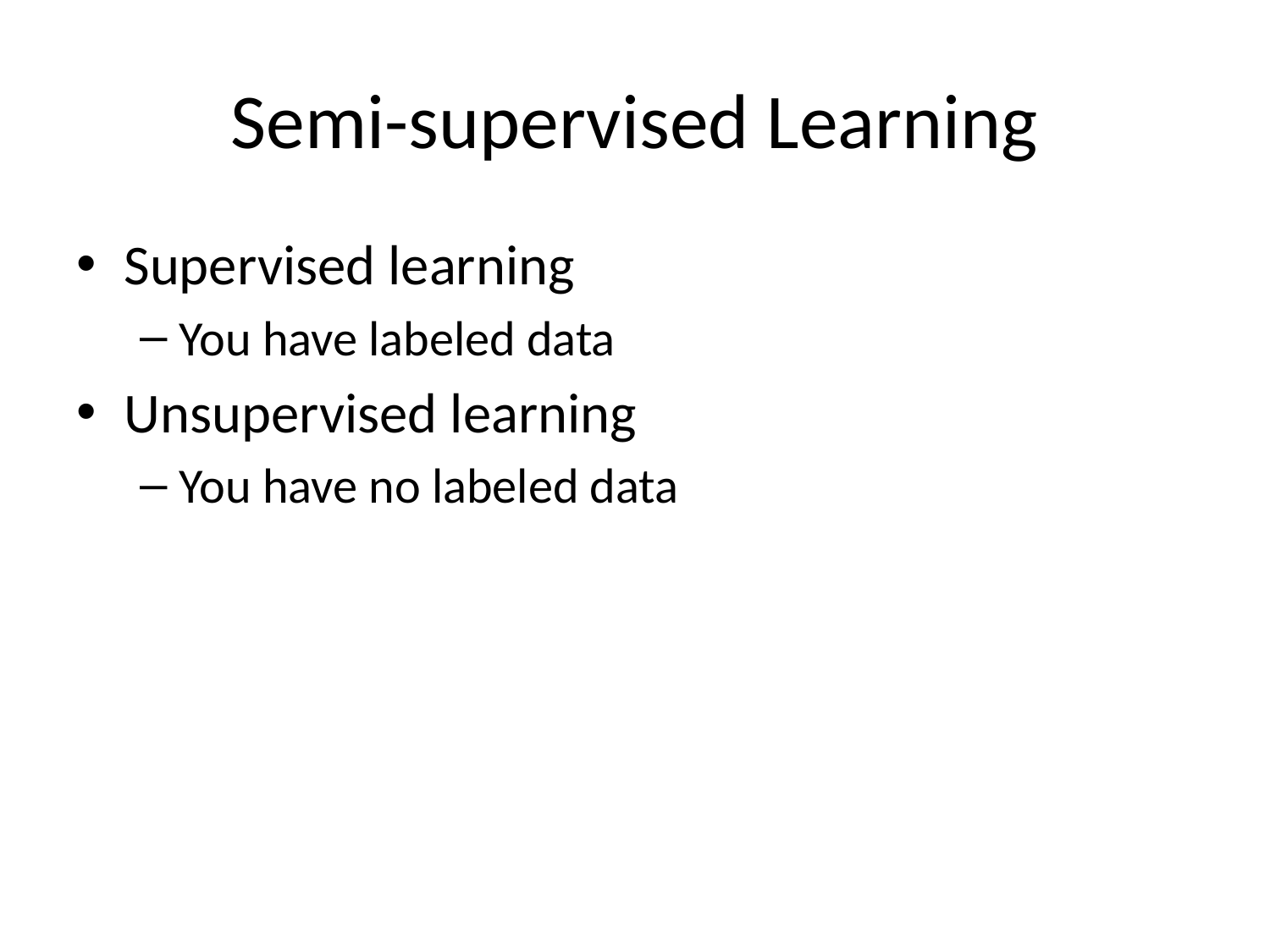

# Semi-supervised Learning
Supervised learning
You have labeled data
Unsupervised learning
You have no labeled data